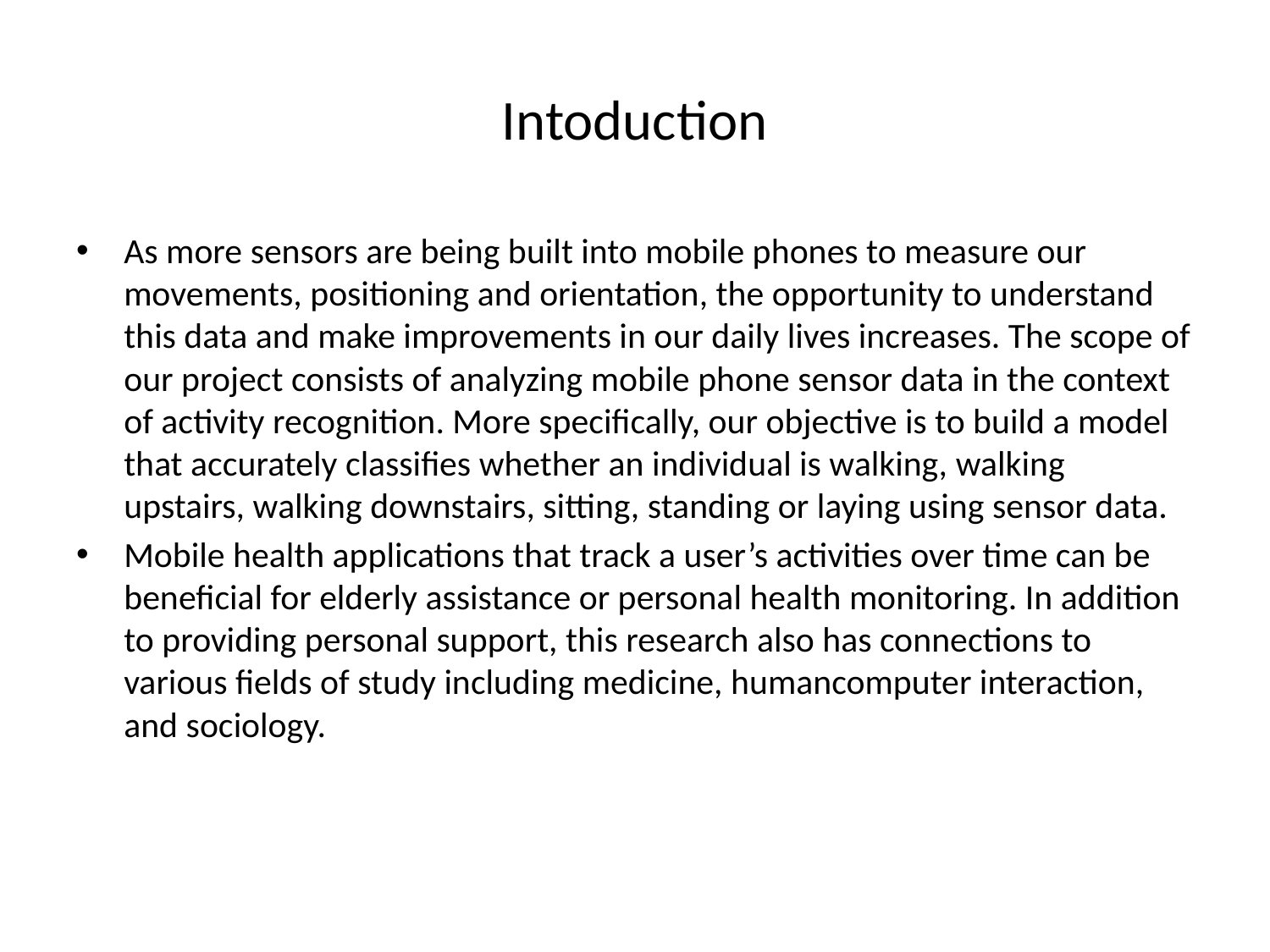

# Intoduction
As more sensors are being built into mobile phones to measure our movements, positioning and orientation, the opportunity to understand this data and make improvements in our daily lives increases. The scope of our project consists of analyzing mobile phone sensor data in the context of activity recognition. More specifically, our objective is to build a model that accurately classifies whether an individual is walking, walking upstairs, walking downstairs, sitting, standing or laying using sensor data.
Mobile health applications that track a user’s activities over time can be beneficial for elderly assistance or personal health monitoring. In addition to providing personal support, this research also has connections to various fields of study including medicine, humancomputer interaction, and sociology.